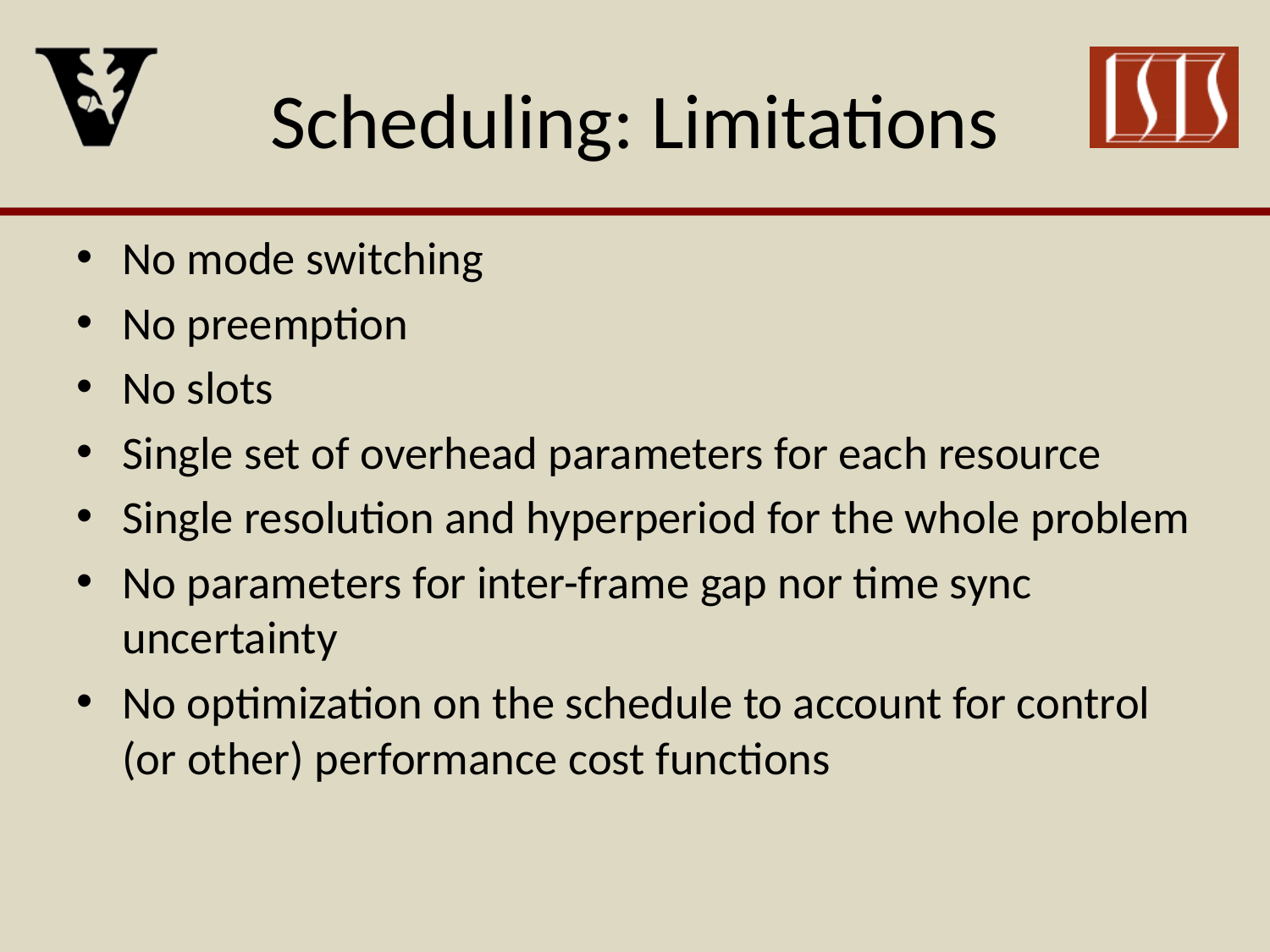

# Scheduling: Limitations
No mode switching
No preemption
No slots
Single set of overhead parameters for each resource
Single resolution and hyperperiod for the whole problem
No parameters for inter-frame gap nor time sync uncertainty
No optimization on the schedule to account for control (or other) performance cost functions